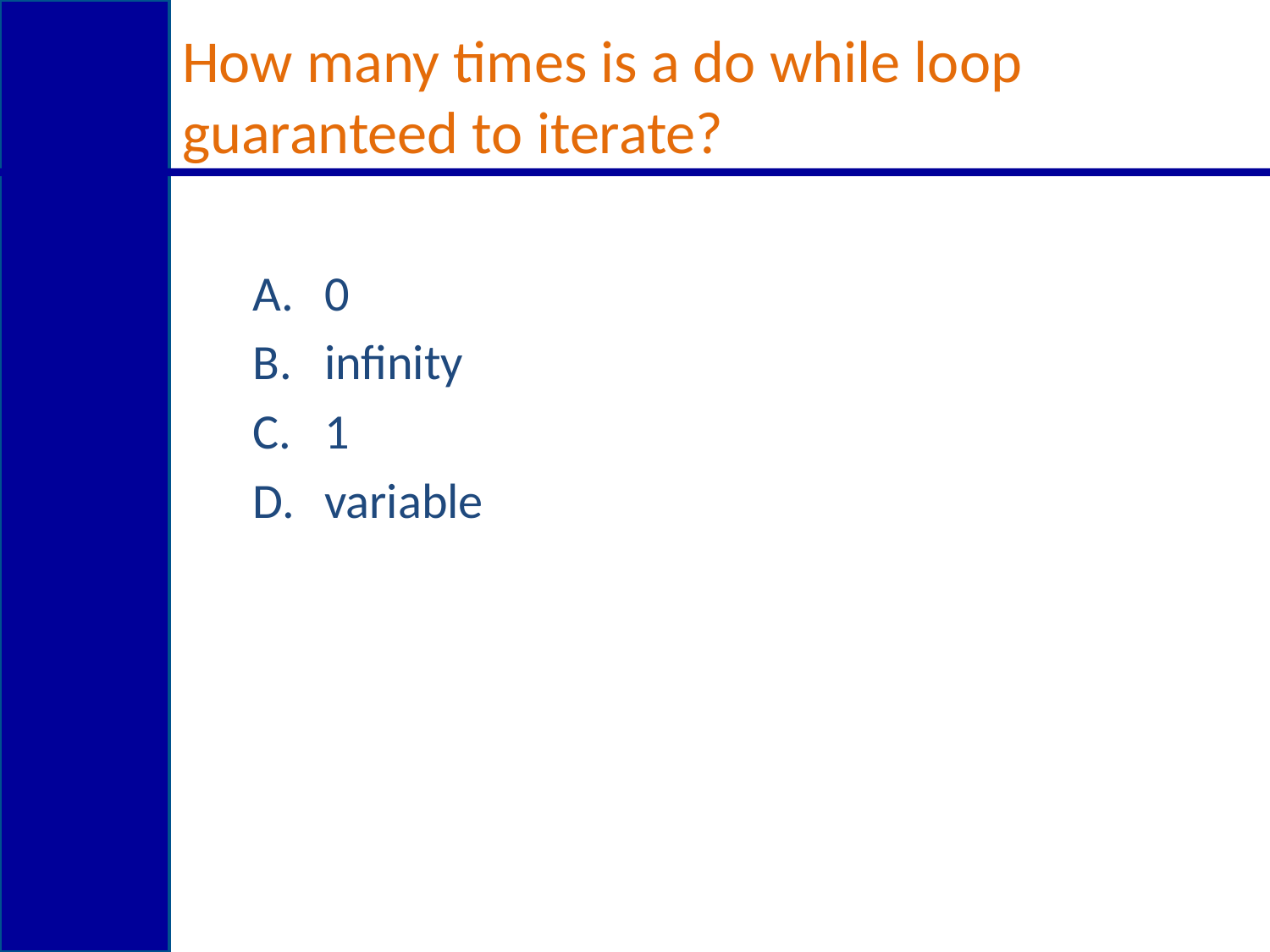

# How many times is a do while loop guaranteed to iterate?

0
infinity
1
variable